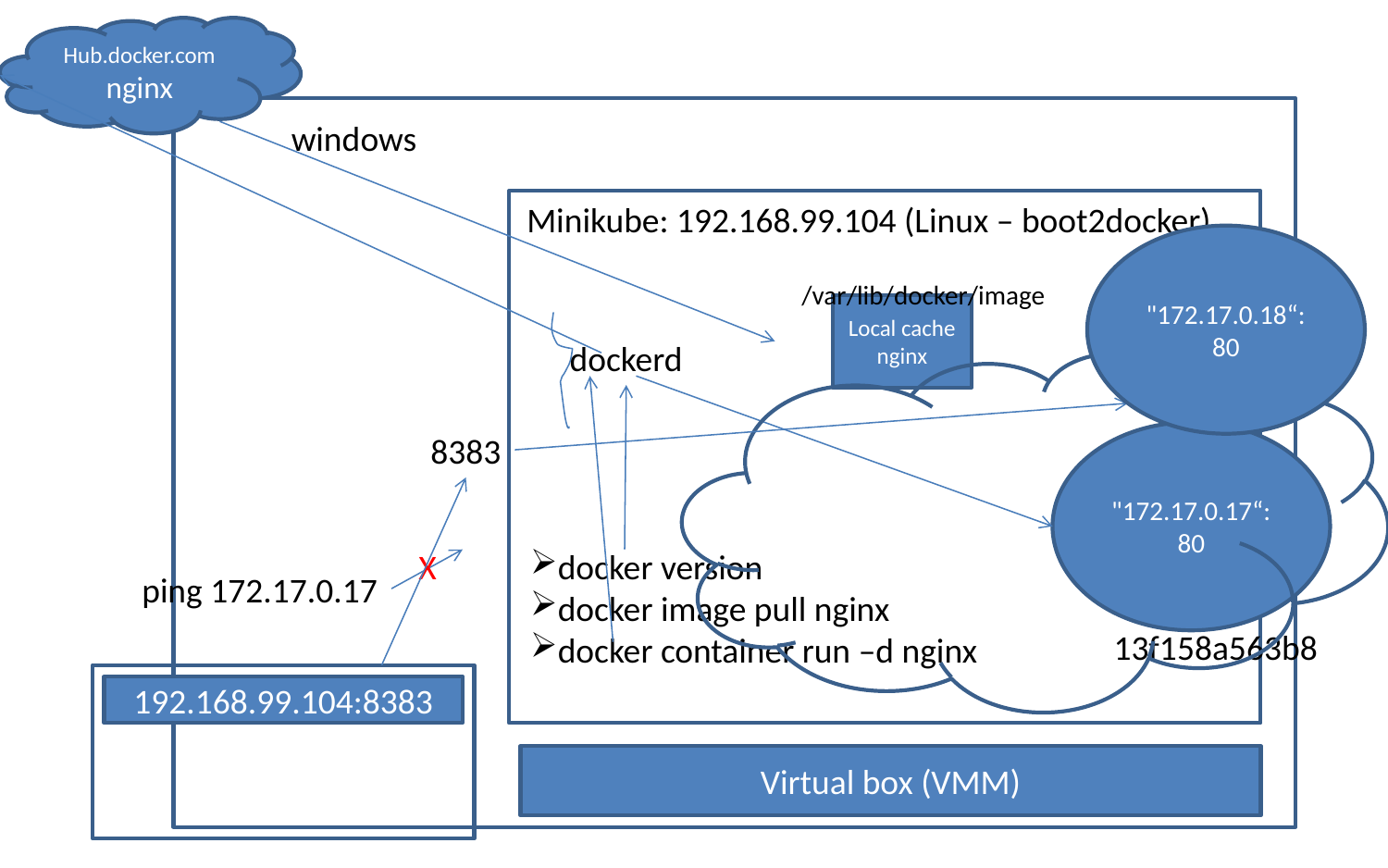

Hub.docker.com
nginx

windows

Minikube: 192.168.99.104 (Linux – boot2docker)
"172.17.0.18“:80
/var/lib/docker/image
Local cache
nginx

dockerd

8383
"172.17.0.17“:80
X
docker version
docker image pull nginx
docker container run –d nginx
ping 172.17.0.17
13f158a563b8

192.168.99.104:8383
Virtual box (VMM)